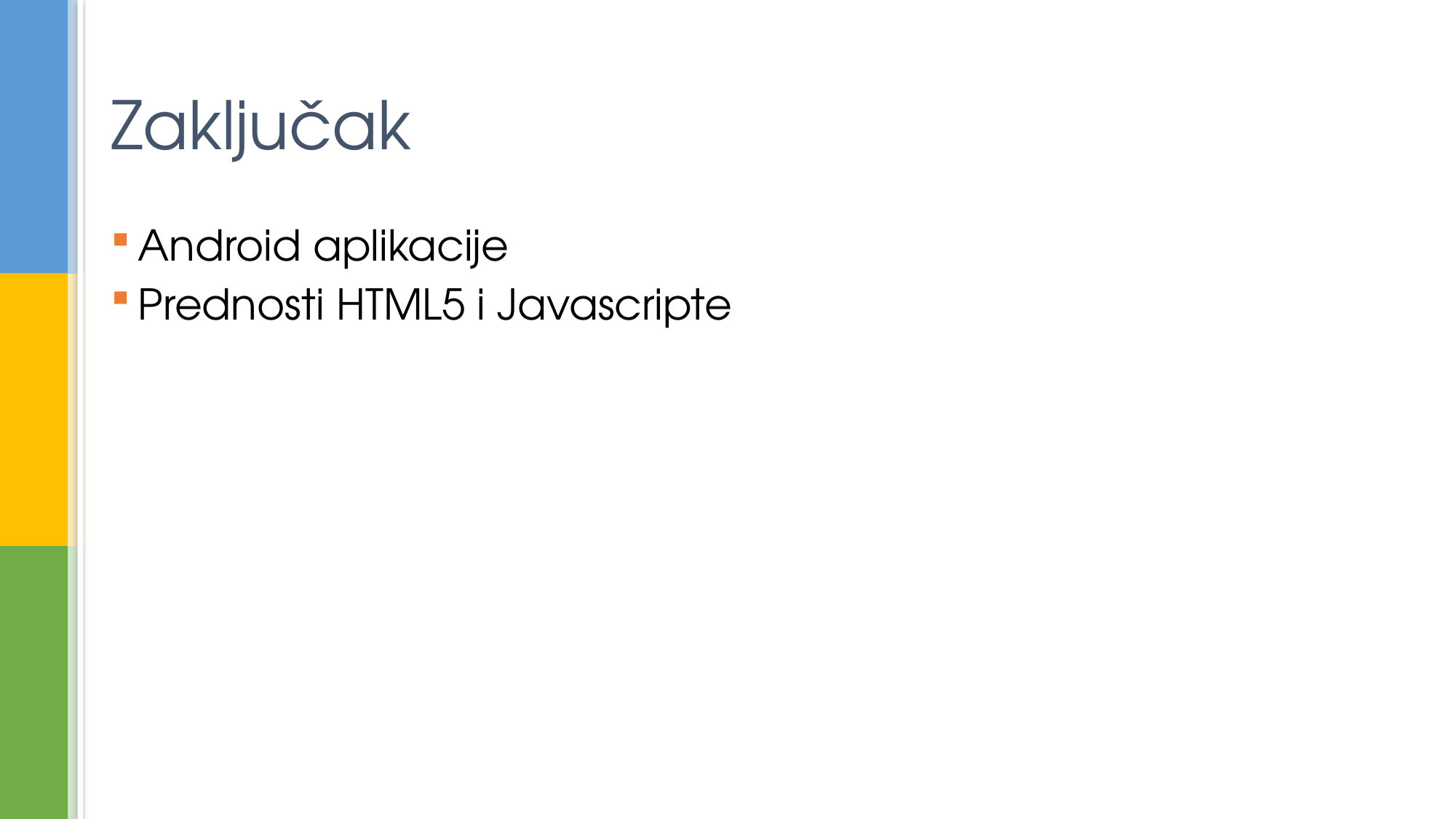

# Zaključak
Android aplikacije
Prednosti HTML5 i Javascripte